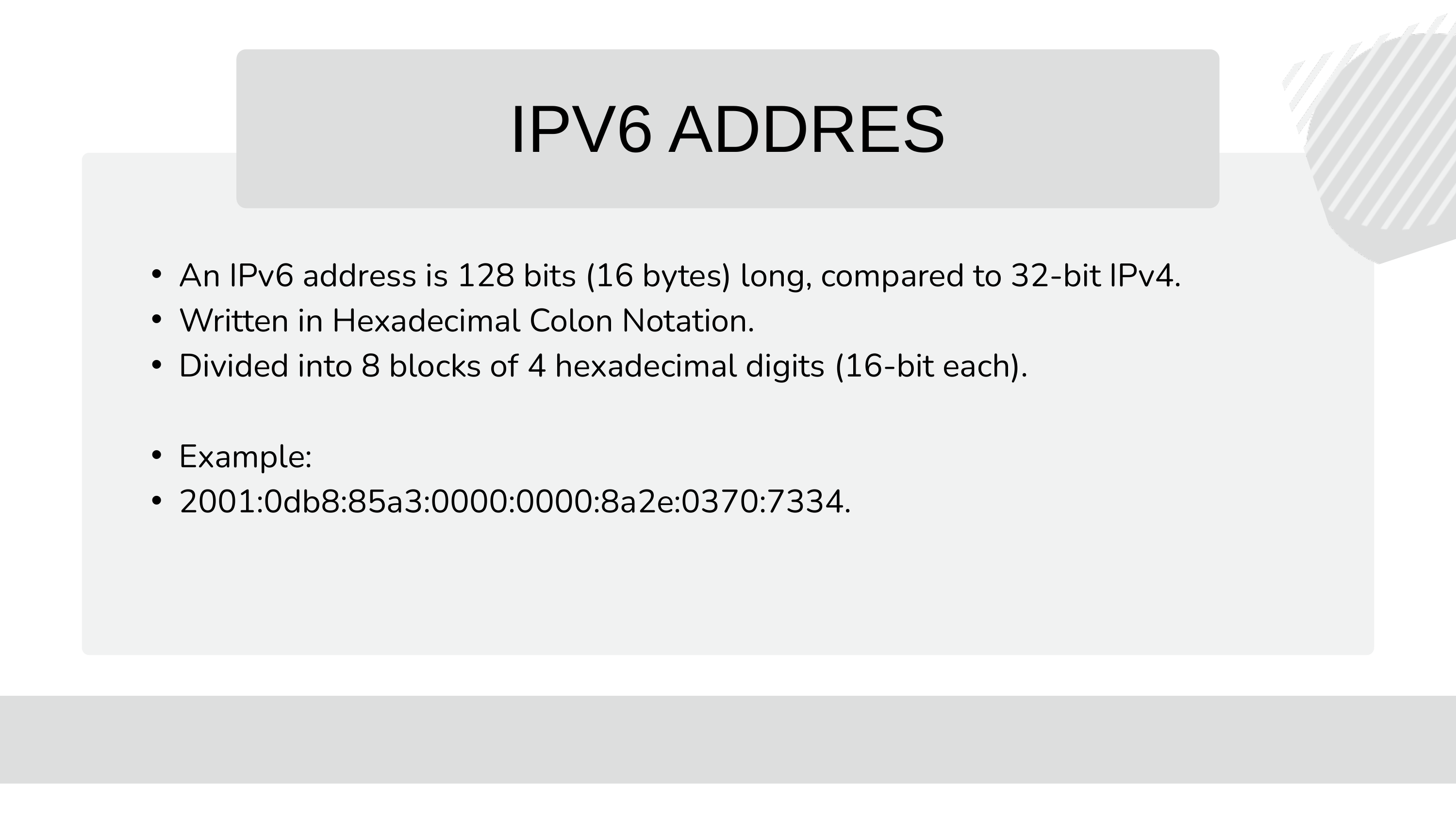

IPV6 ADDRES

An IPv6 address is 128 bits (16 bytes) long, compared to 32-bit IPv4.
Written in Hexadecimal Colon Notation.
Divided into 8 blocks of 4 hexadecimal digits (16-bit each).

Example:
2001:0db8:85a3:0000:0000:8a2e:0370:7334.